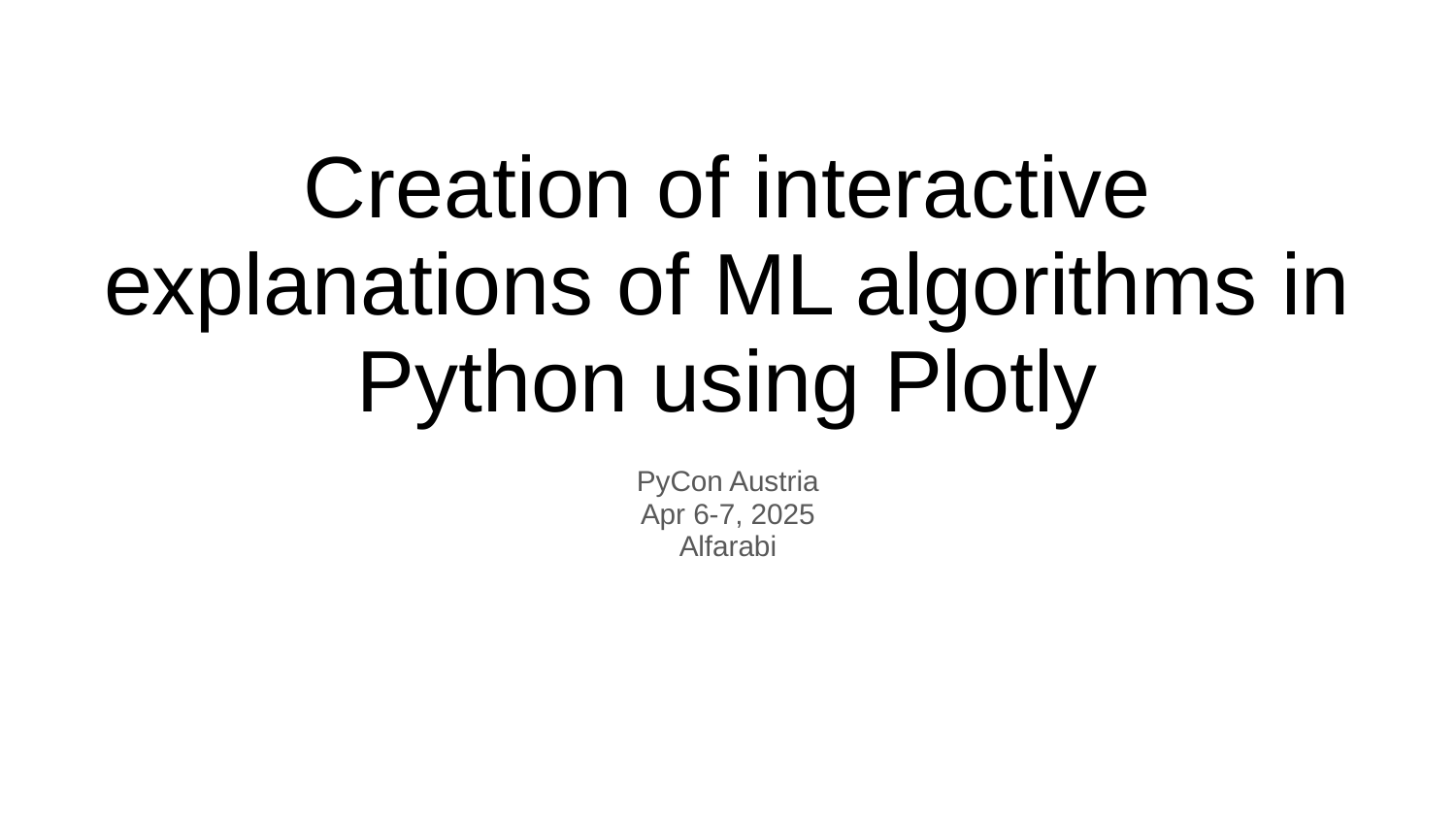

# Creation of interactive explanations of ML algorithms in Python using Plotly
PyCon Austria
Apr 6-7, 2025
Alfarabi